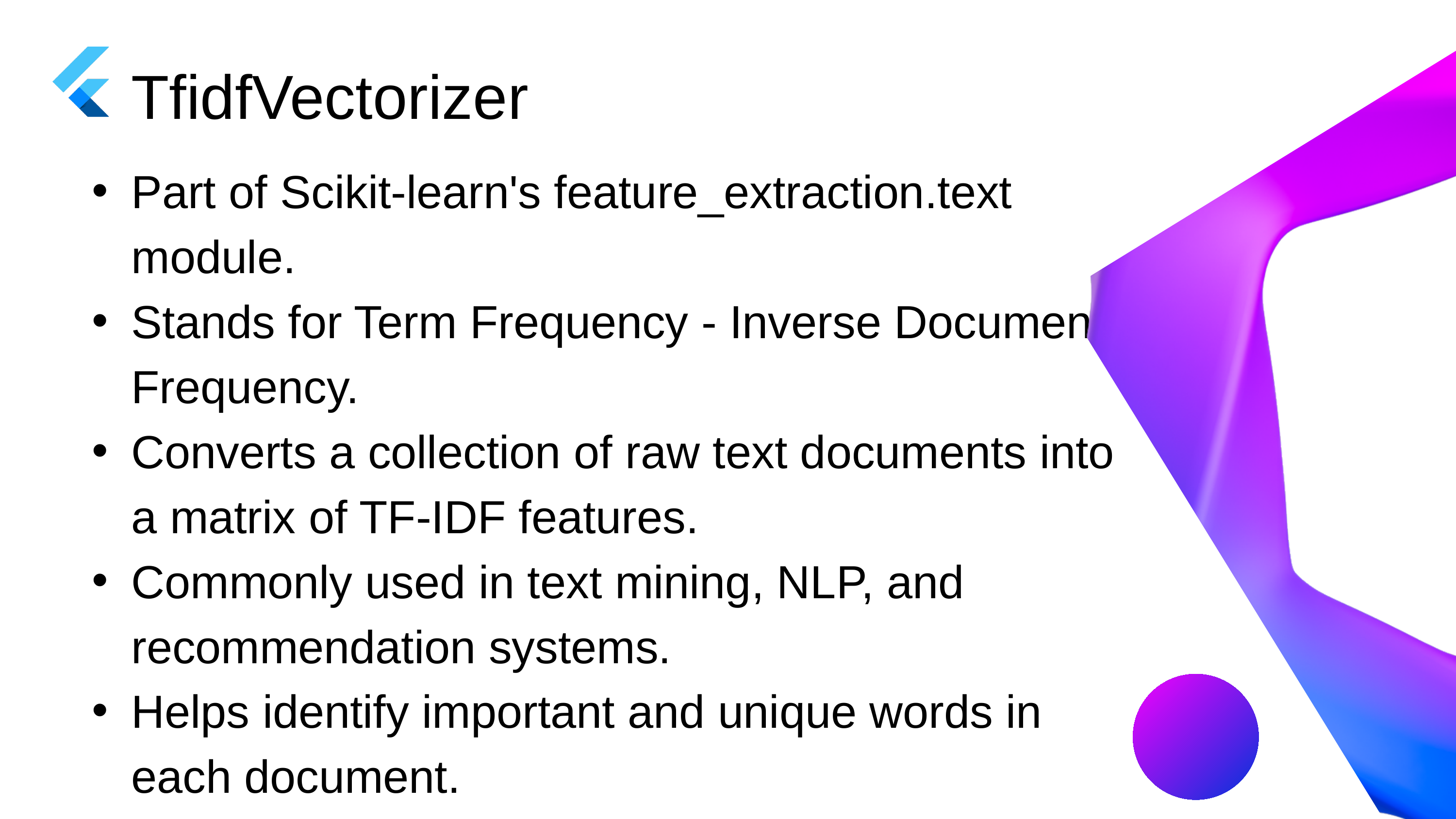

TfidfVectorizer

Part of Scikit-learn's feature_extraction.text module.
Stands for Term Frequency - Inverse Document Frequency.
Converts a collection of raw text documents into a matrix of TF-IDF features.
Commonly used in text mining, NLP, and recommendation systems.
Helps identify important and unique words in each document.